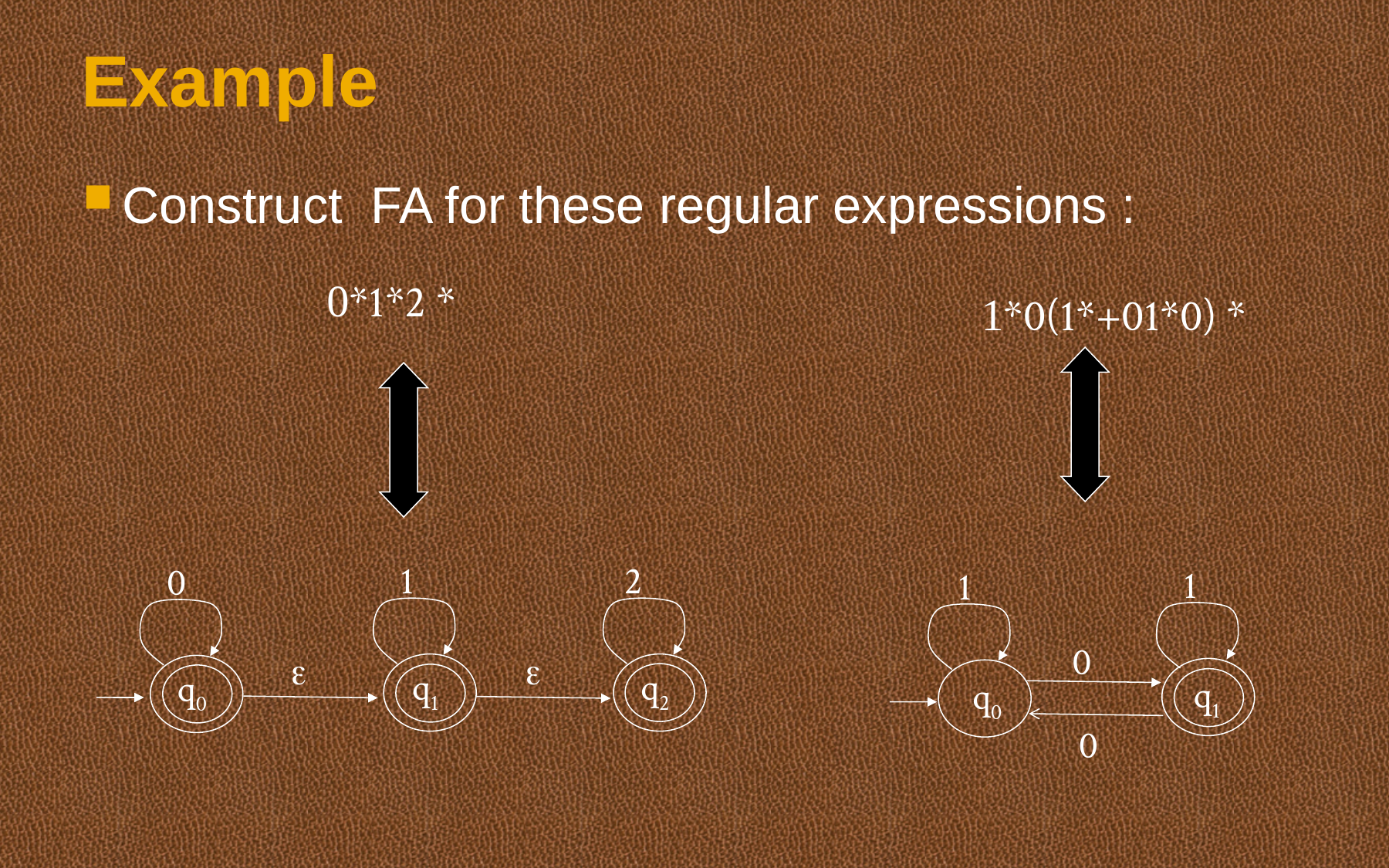

# Example
Construct  FA for these regular expressions :
0*1*2 *
1*0(1*+01*0) *

1
2
0

ε
ε

q1
q2
q0

1
1

0

0
q1
q0
32